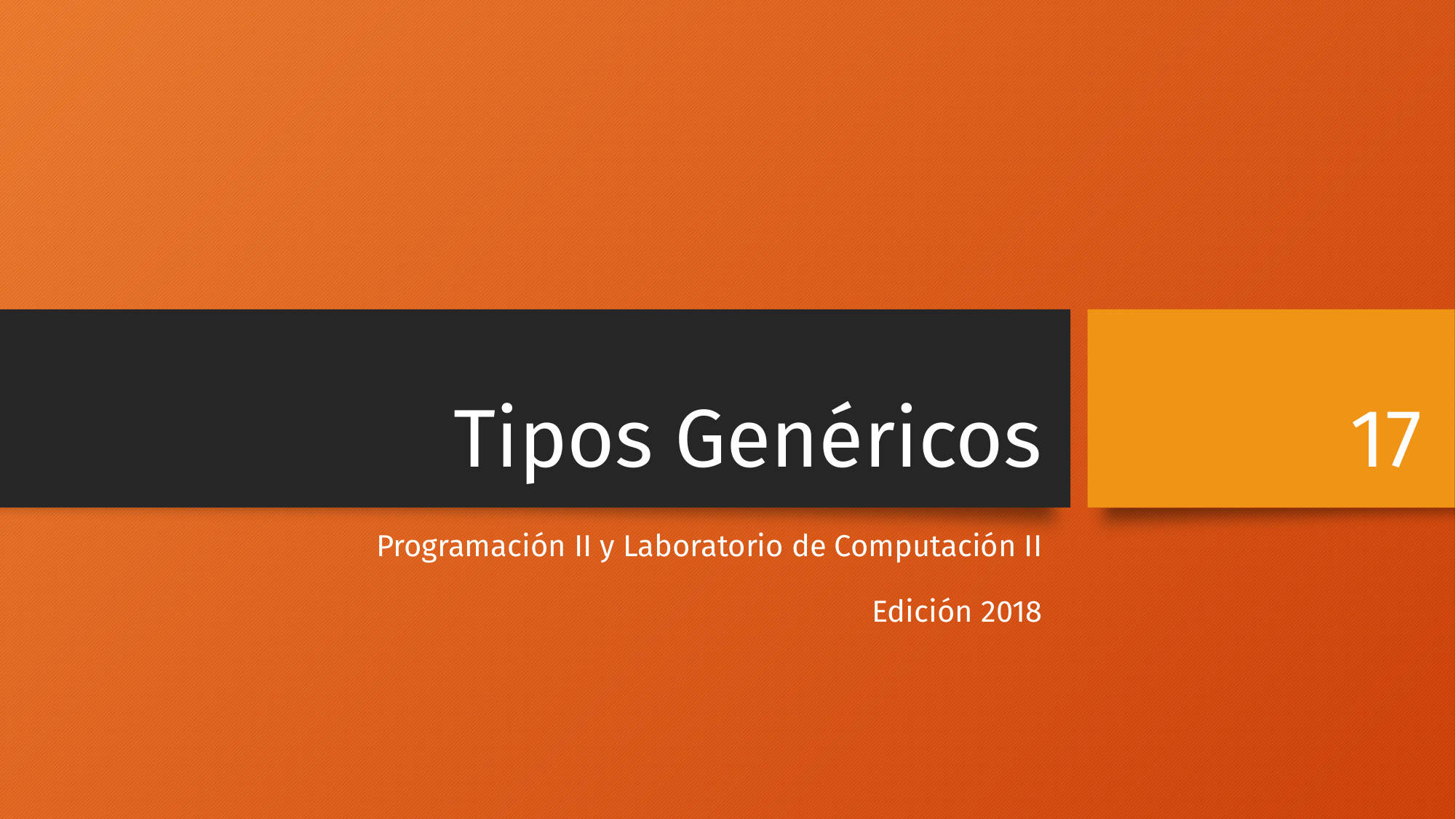

# Tipos Genéricos
17
Programación II y Laboratorio de Computación II

Edición 2018